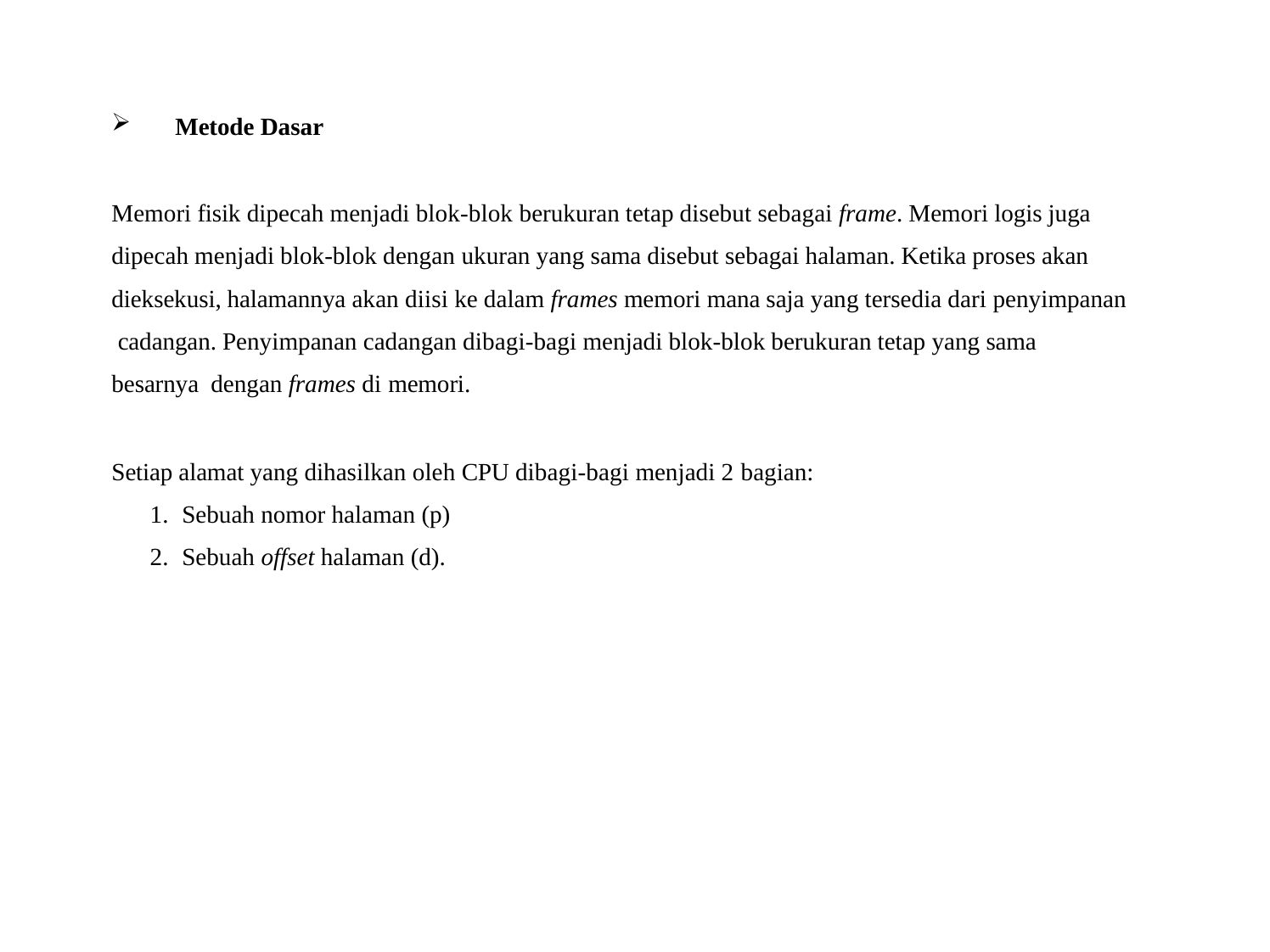

Metode Dasar

Memori fisik dipecah menjadi blok-blok berukuran tetap disebut sebagai frame. Memori logis juga  dipecah menjadi blok-blok dengan ukuran yang sama disebut sebagai halaman. Ketika proses akan  dieksekusi, halamannya akan diisi ke dalam frames memori mana saja yang tersedia dari penyimpanan  cadangan. Penyimpanan cadangan dibagi-bagi menjadi blok-blok berukuran tetap yang sama besarnya  dengan frames di memori.

Setiap alamat yang dihasilkan oleh CPU dibagi-bagi menjadi 2 bagian:
Sebuah nomor halaman (p)
Sebuah offset halaman (d).